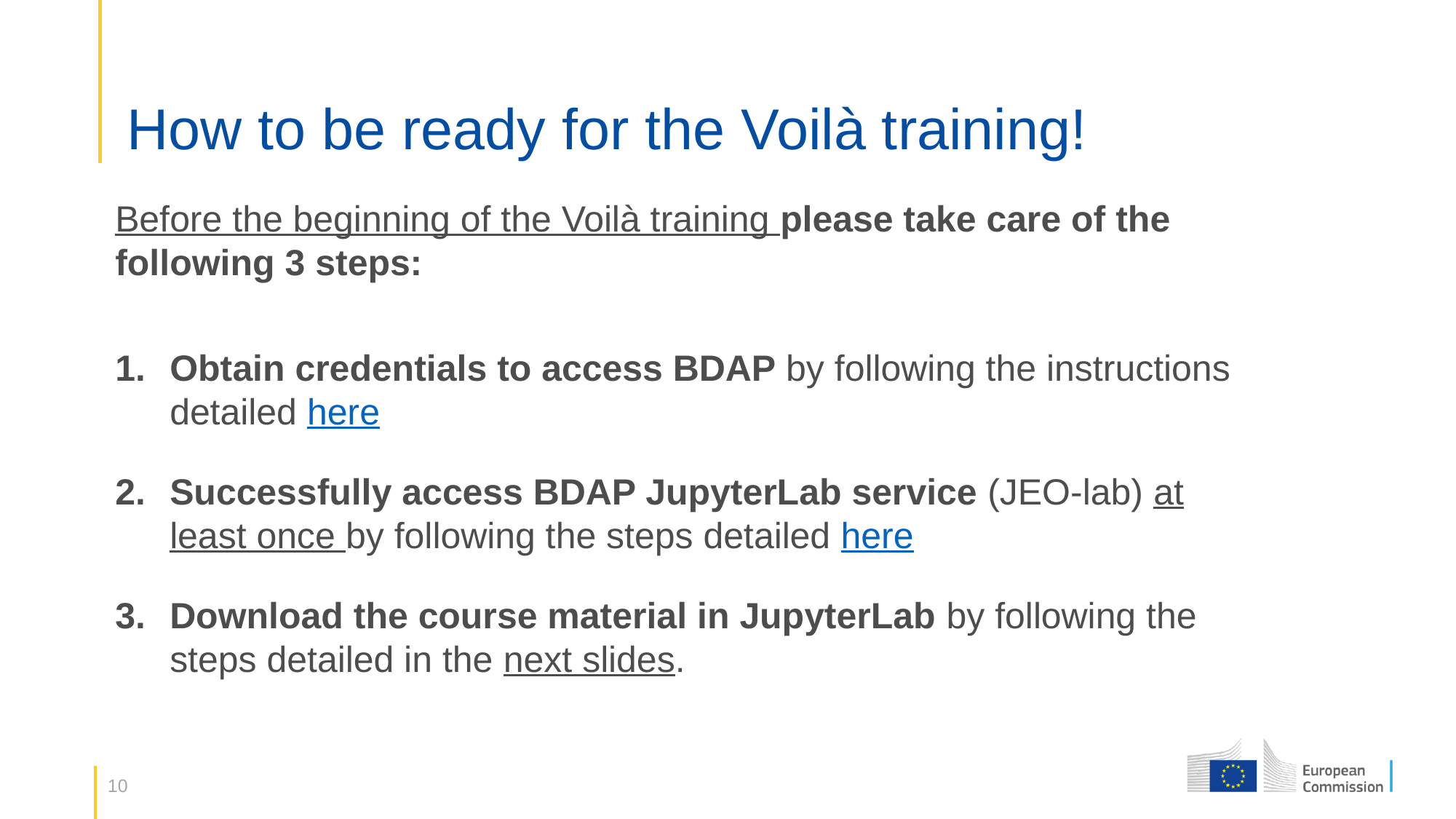

# How to be ready for the Voilà training!
Before the beginning of the Voilà training please take care of the following 3 steps:

Obtain credentials to access BDAP by following the instructions detailed here
Successfully access BDAP JupyterLab service (JEO-lab) at least once by following the steps detailed here
Download the course material in JupyterLab by following the steps detailed in the next slides.